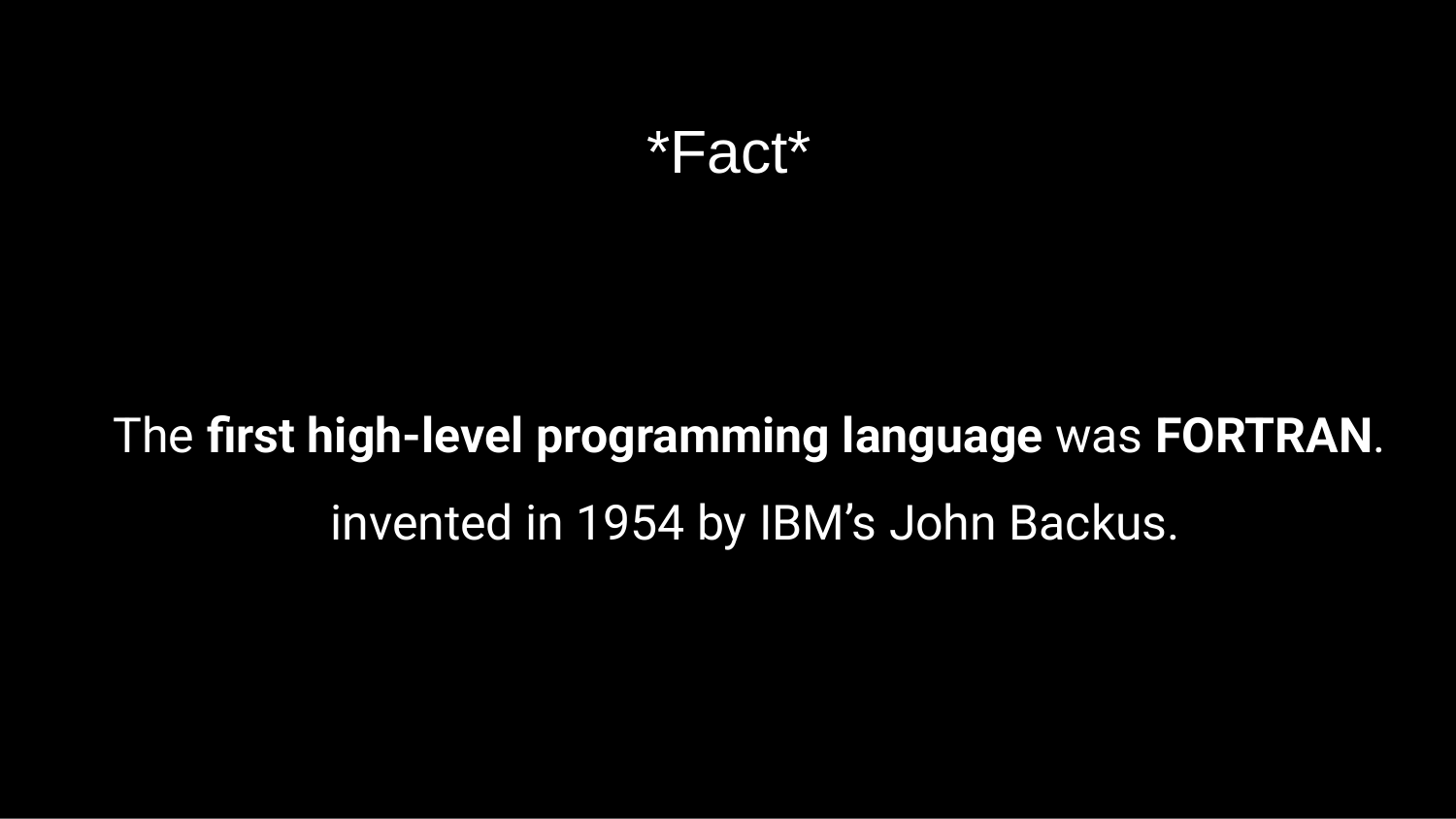

*Fact*
The first high-level programming language was FORTRAN.
invented in 1954 by IBM’s John Backus.